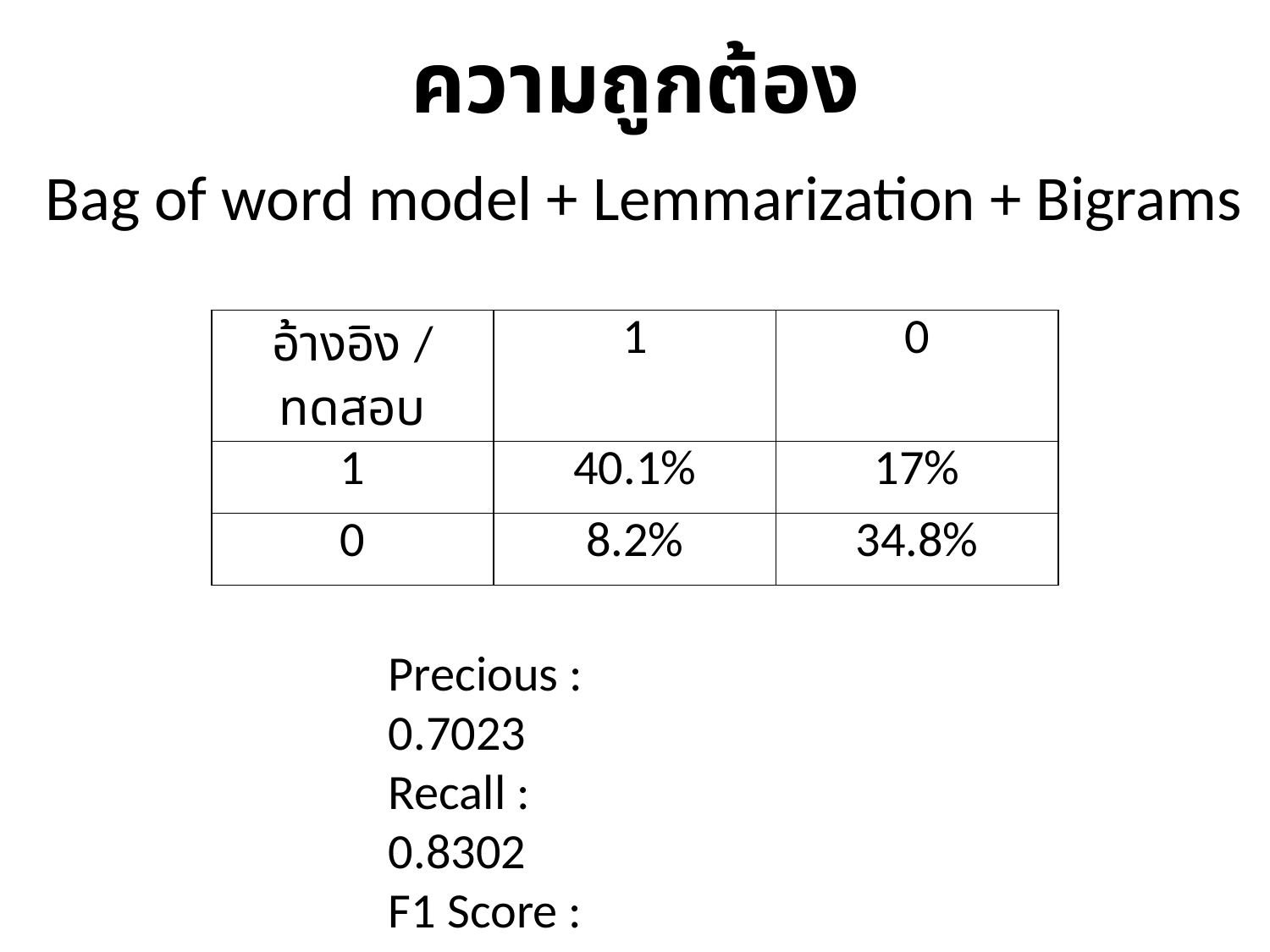

ความถูกต้อง

Bag of word model + Lemmarization + Bigrams
| อ้างอิง / ทดสอบ | 1 | 0 |
| --- | --- | --- |
| 1 | 40.1% | 17% |
| 0 | 8.2% | 34.8% |
Precious :		0.7023
Recall :			0.8302
F1 Score : 		0.7609
Accuracy : 		0.7486